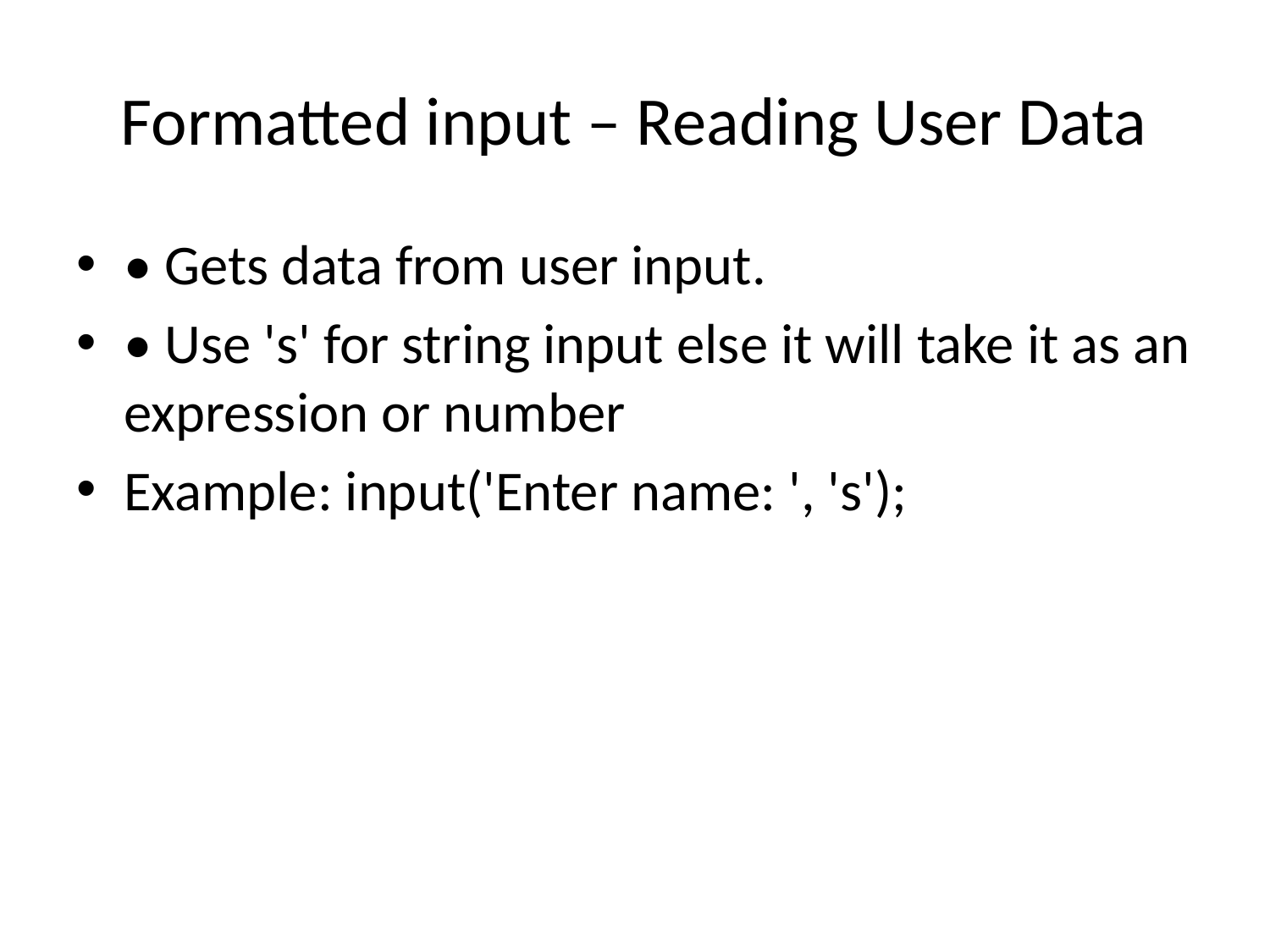

# Formatted input – Reading User Data
• Gets data from user input.
• Use 's' for string input else it will take it as an expression or number
Example: input('Enter name: ', 's');